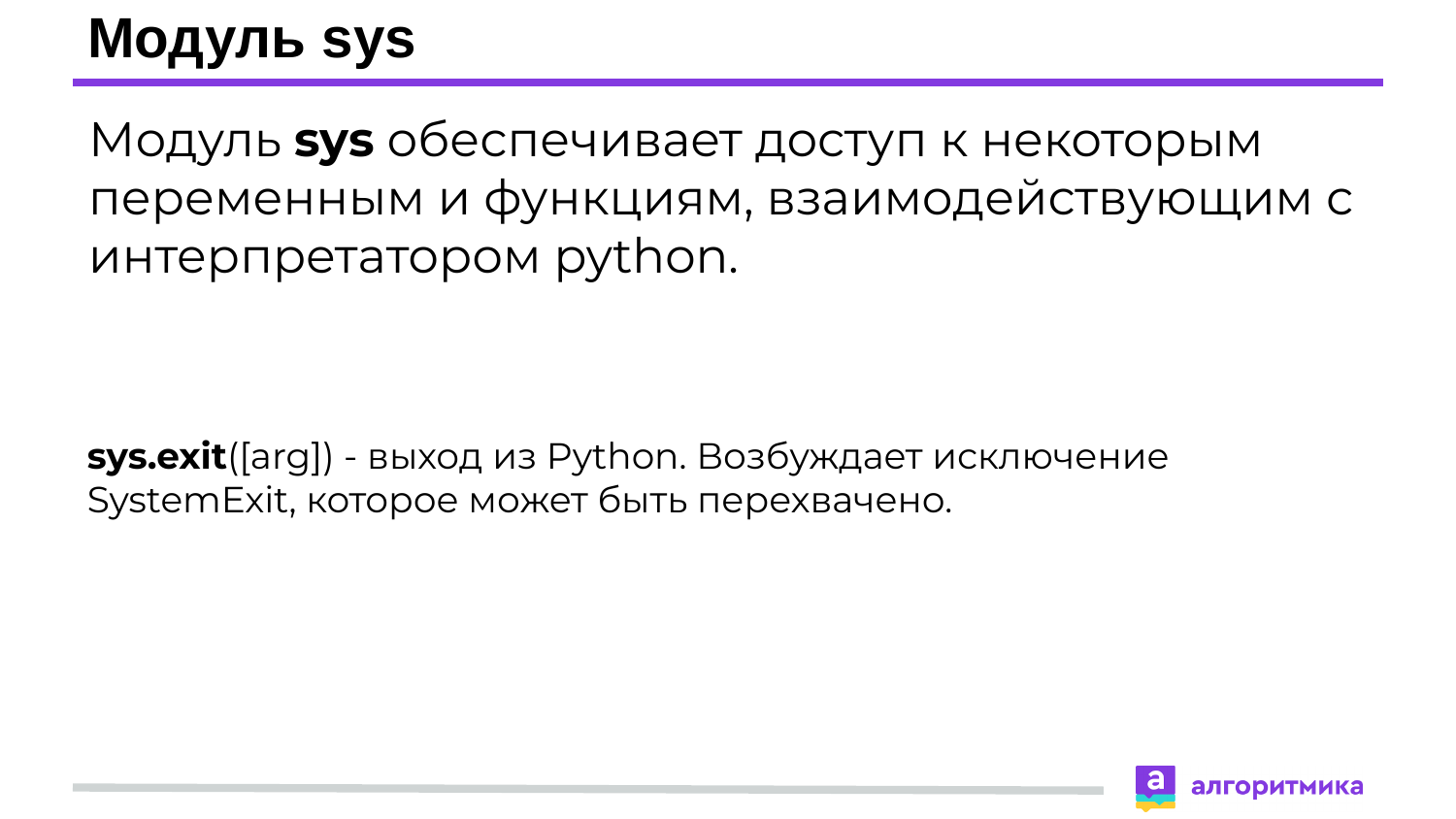

# Модуль sys
Модуль sys обеспечивает доступ к некоторым переменным и функциям, взаимодействующим с интерпретатором python.

sys.exit([arg]) - выход из Python. Возбуждает исключение SystemExit, которое может быть перехвачено.